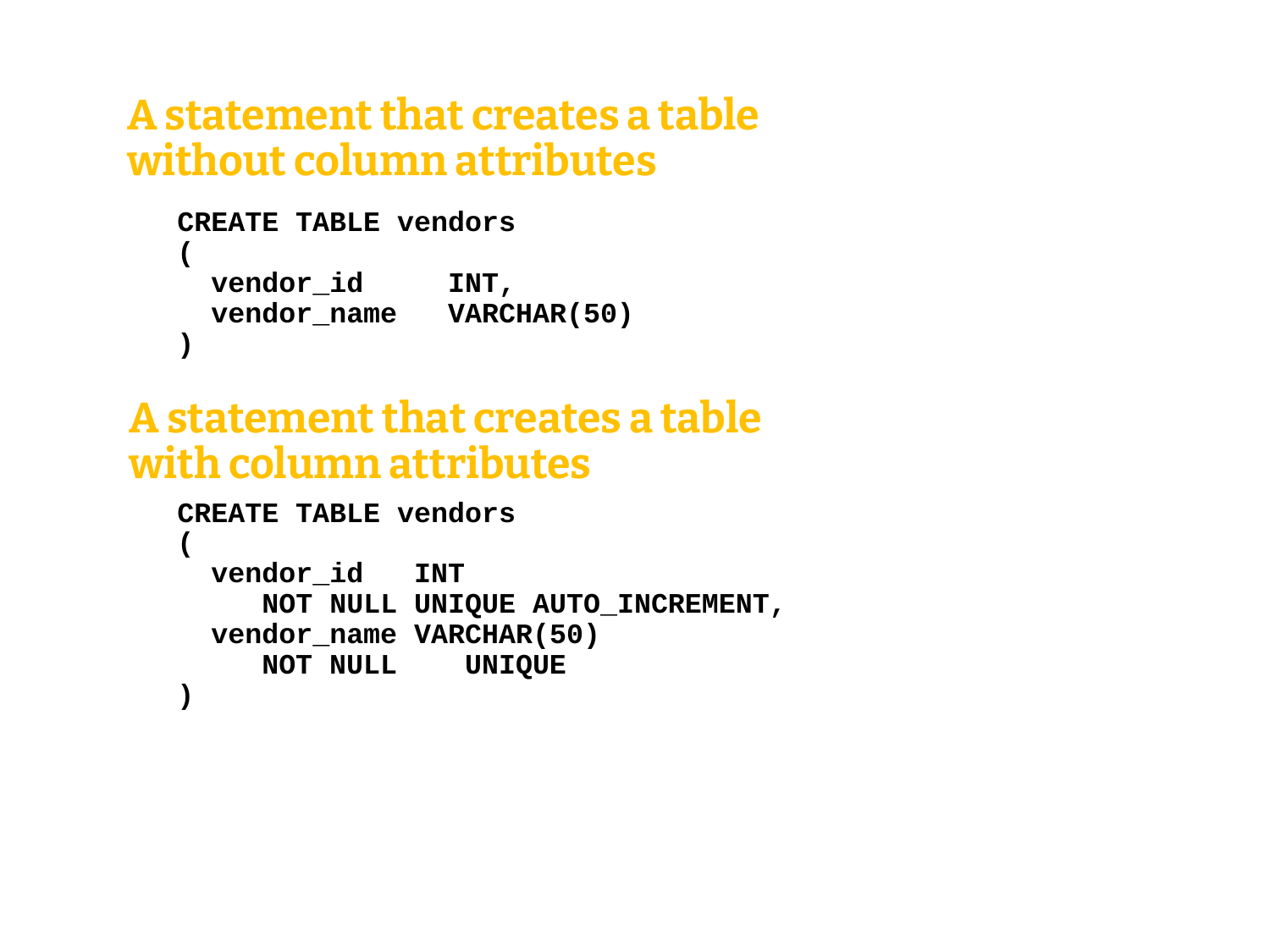

# A statement that creates a table without column attributes
CREATE TABLE vendors
(
  vendor_id     INT,
  vendor_name   VARCHAR(50)
)
A statement that creates a table
with column attributes
CREATE TABLE vendors
(
  vendor_id   INT
     NOT NULL UNIQUE AUTO_INCREMENT,
  vendor_name VARCHAR(50)
     NOT NULL    UNIQUE
)